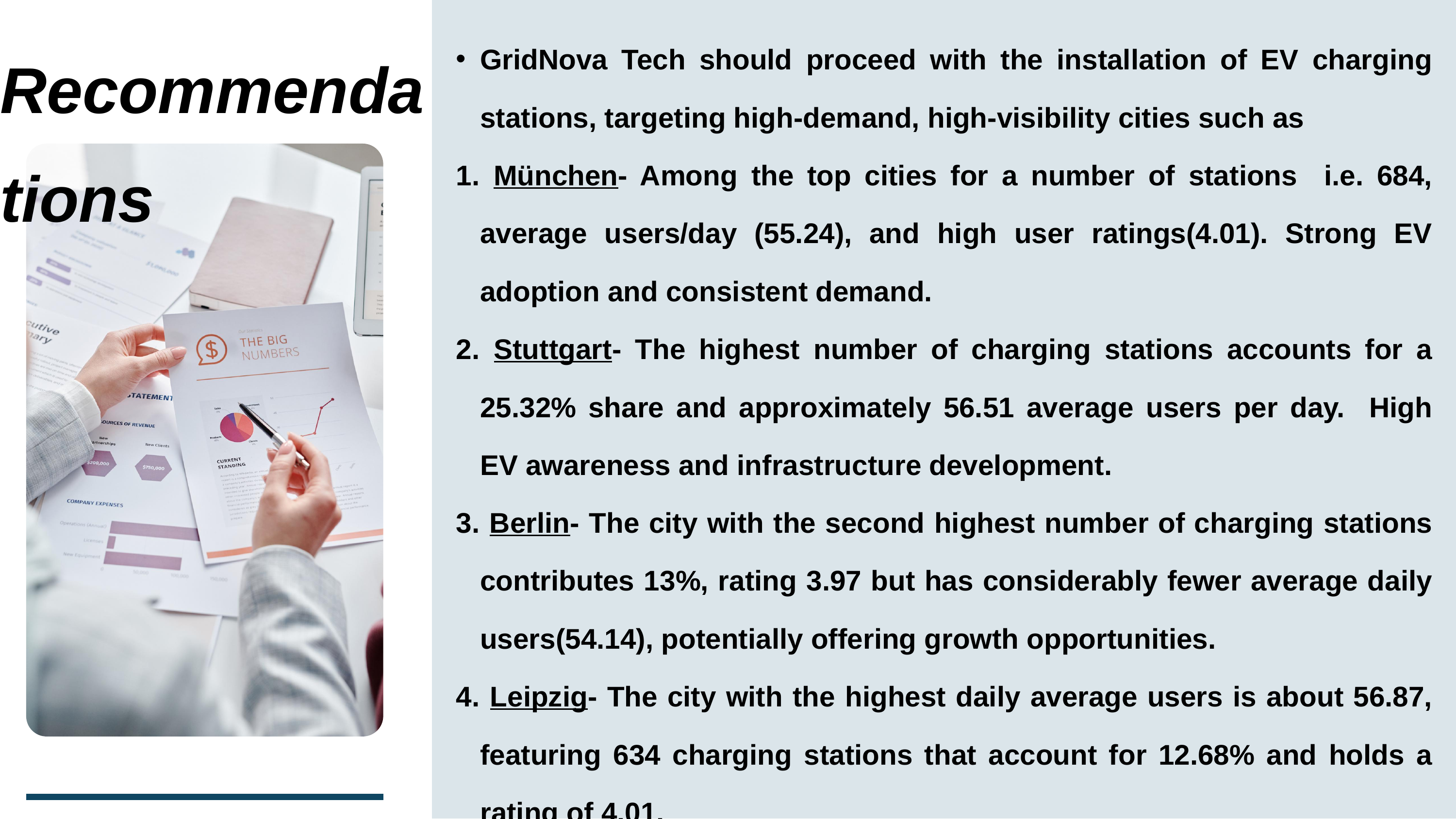

Recommendations
GridNova Tech should proceed with the installation of EV charging stations, targeting high-demand, high-visibility cities such as
 München- Among the top cities for a number of stations  i.e. 684, average users/day (55.24), and high user ratings(4.01). Strong EV adoption and consistent demand.
 Stuttgart- The highest number of charging stations accounts for a 25.32% share and approximately 56.51 average users per day.  High EV awareness and infrastructure development.
 Berlin- The city with the second highest number of charging stations contributes 13%, rating 3.97 but has considerably fewer average daily users(54.14), potentially offering growth opportunities.
 Leipzig- The city with the highest daily average users is about 56.87, featuring 634 charging stations that account for 12.68% and holds a rating of 4.01.